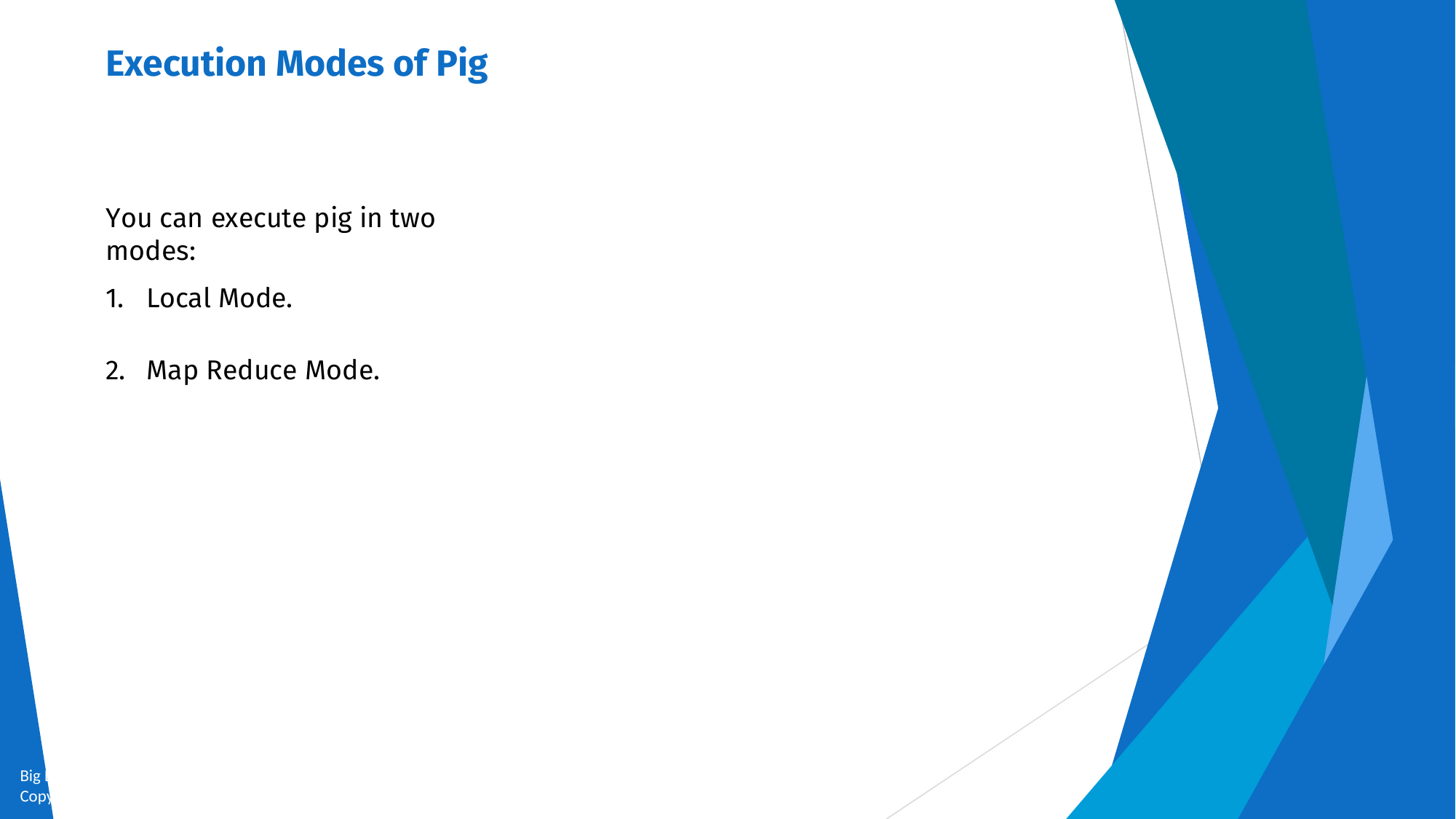

# Execution Modes of Pig
You can execute pig in two modes:
Local Mode.

Map Reduce Mode.
Big Data and Analytics by Seema Acharya and Subhashini Chellappan
Copyright 2015, WILEY INDIA PVT. LTD.